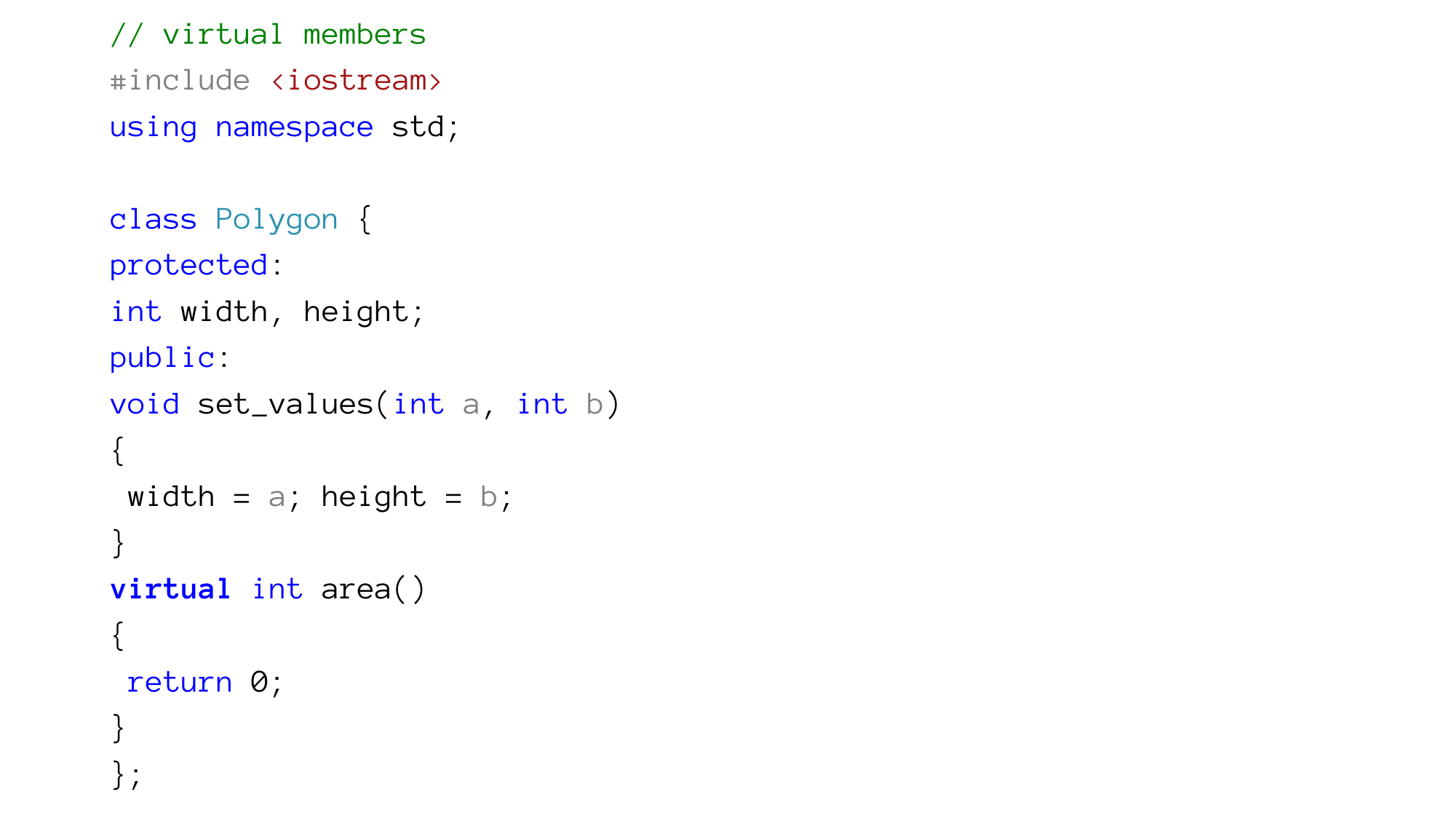

// virtual members
#include <iostream>
using namespace std;

class Polygon {
protected:
int width, height;
public:
void set_values(int a, int b)
{
 width = a; height = b;
}
virtual int area()
{
 return 0;
}
};